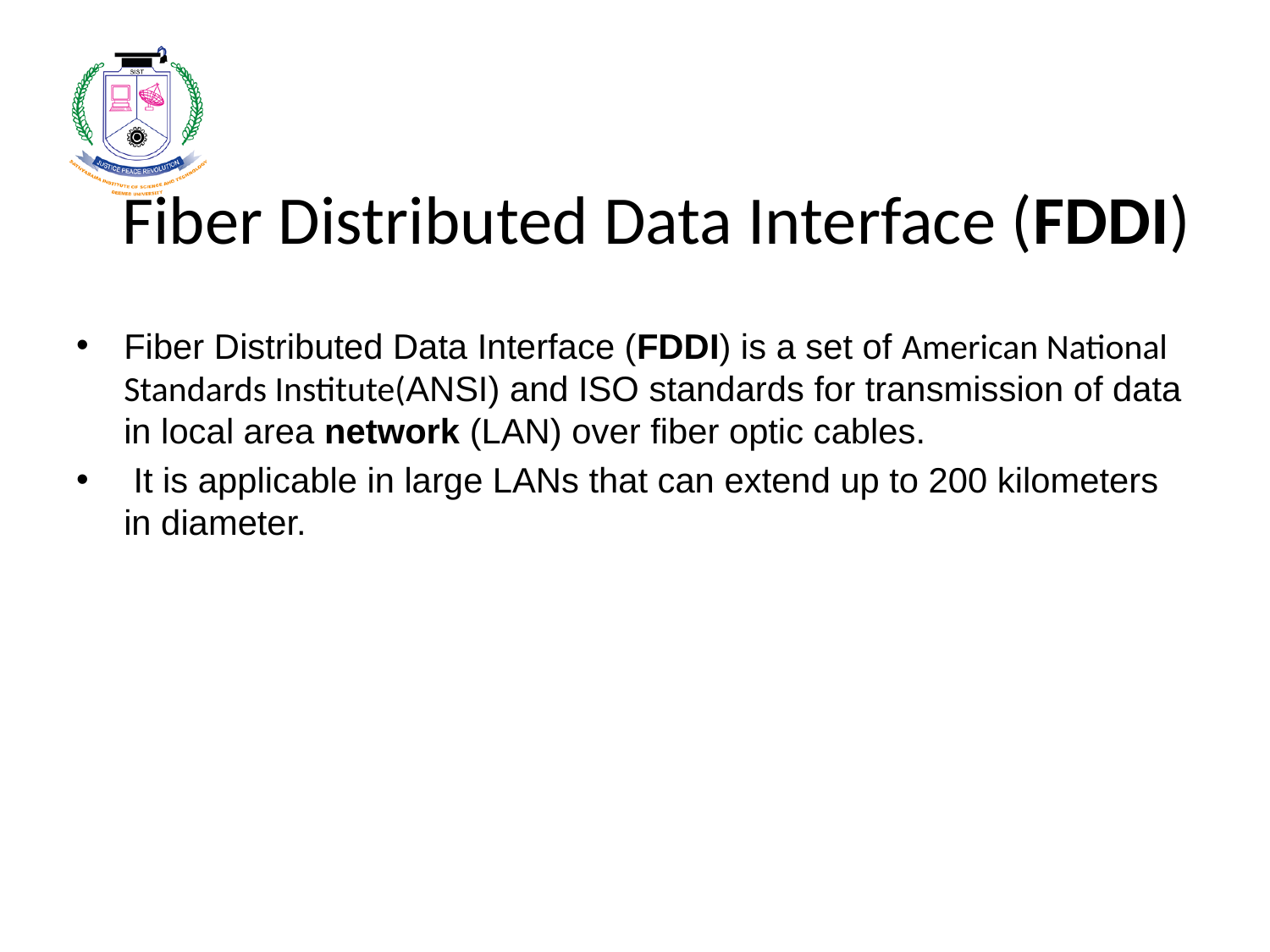

# Fiber Distributed Data Interface (FDDI)
Fiber Distributed Data Interface (FDDI) is a set of American National Standards Institute(ANSI) and ISO standards for transmission of data in local area network (LAN) over fiber optic cables.
 It is applicable in large LANs that can extend up to 200 kilometers in diameter.